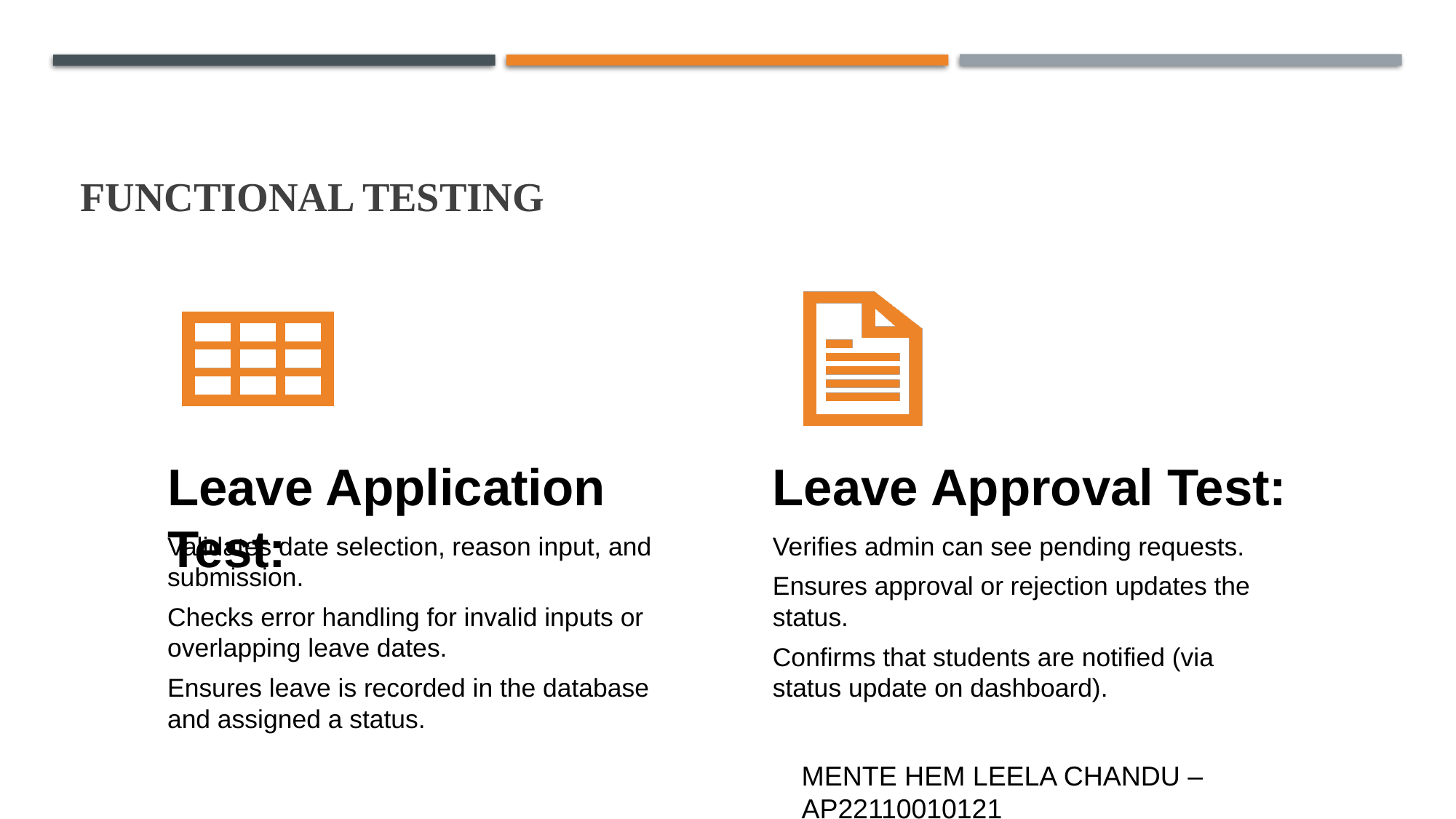

# Functional Testing
Leave Application Test:
Validates date selection, reason input, and submission.
Checks error handling for invalid inputs or overlapping leave dates.
Ensures leave is recorded in the database and assigned a status.
Leave Approval Test:
Verifies admin can see pending requests.
Ensures approval or rejection updates the status.
Confirms that students are notified (via status update on dashboard).
MENTE HEM LEELA CHANDU – AP22110010121